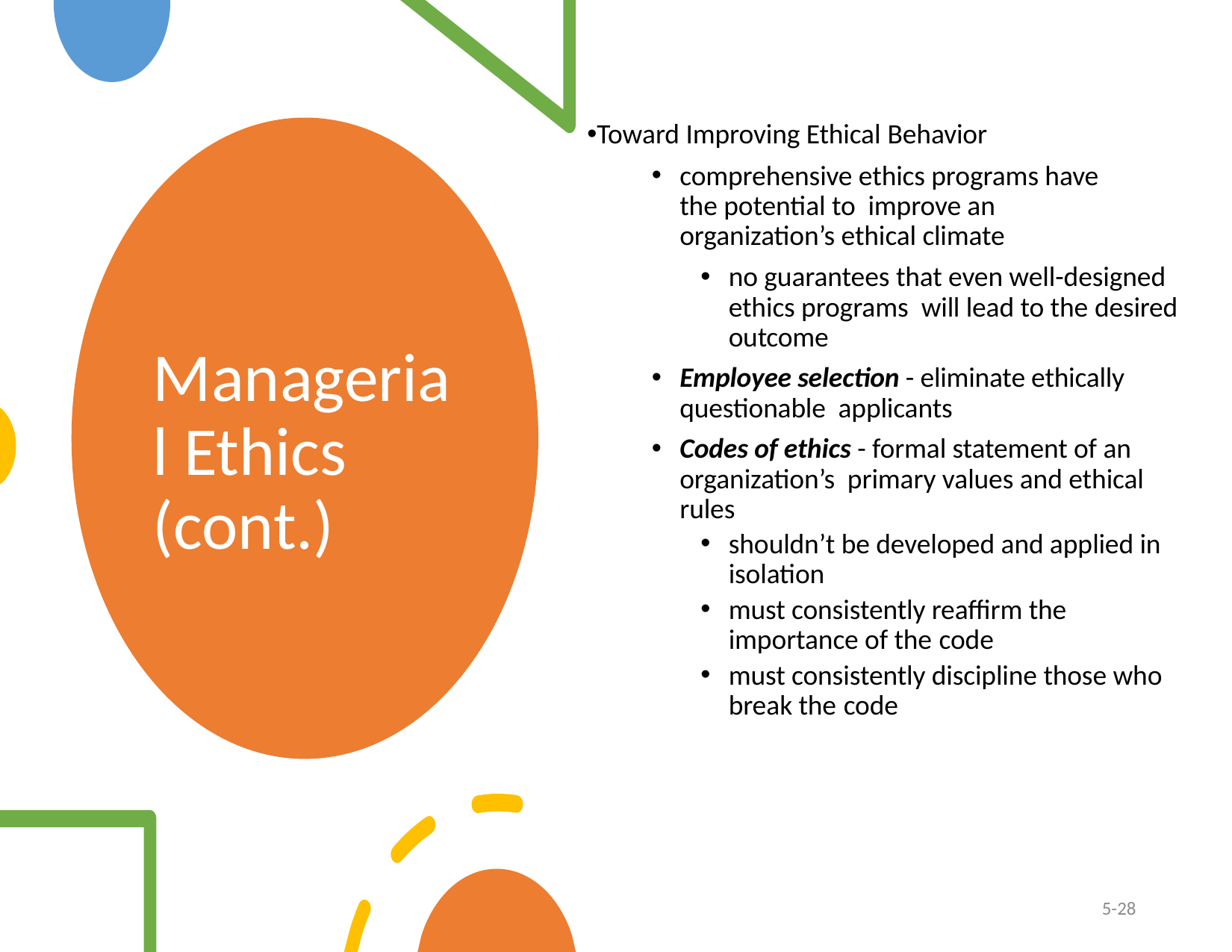

Toward Improving Ethical Behavior
comprehensive ethics programs have the potential to  improve an organization’s ethical climate
no guarantees that even well-designed ethics programs  will lead to the desired outcome
Employee selection - eliminate ethically questionable  applicants
Codes of ethics - formal statement of an organization’s  primary values and ethical rules
shouldn’t be developed and applied in isolation
must consistently reaffirm the importance of the code
must consistently discipline those who break the code

# Managerial Ethics (cont.)

5-28